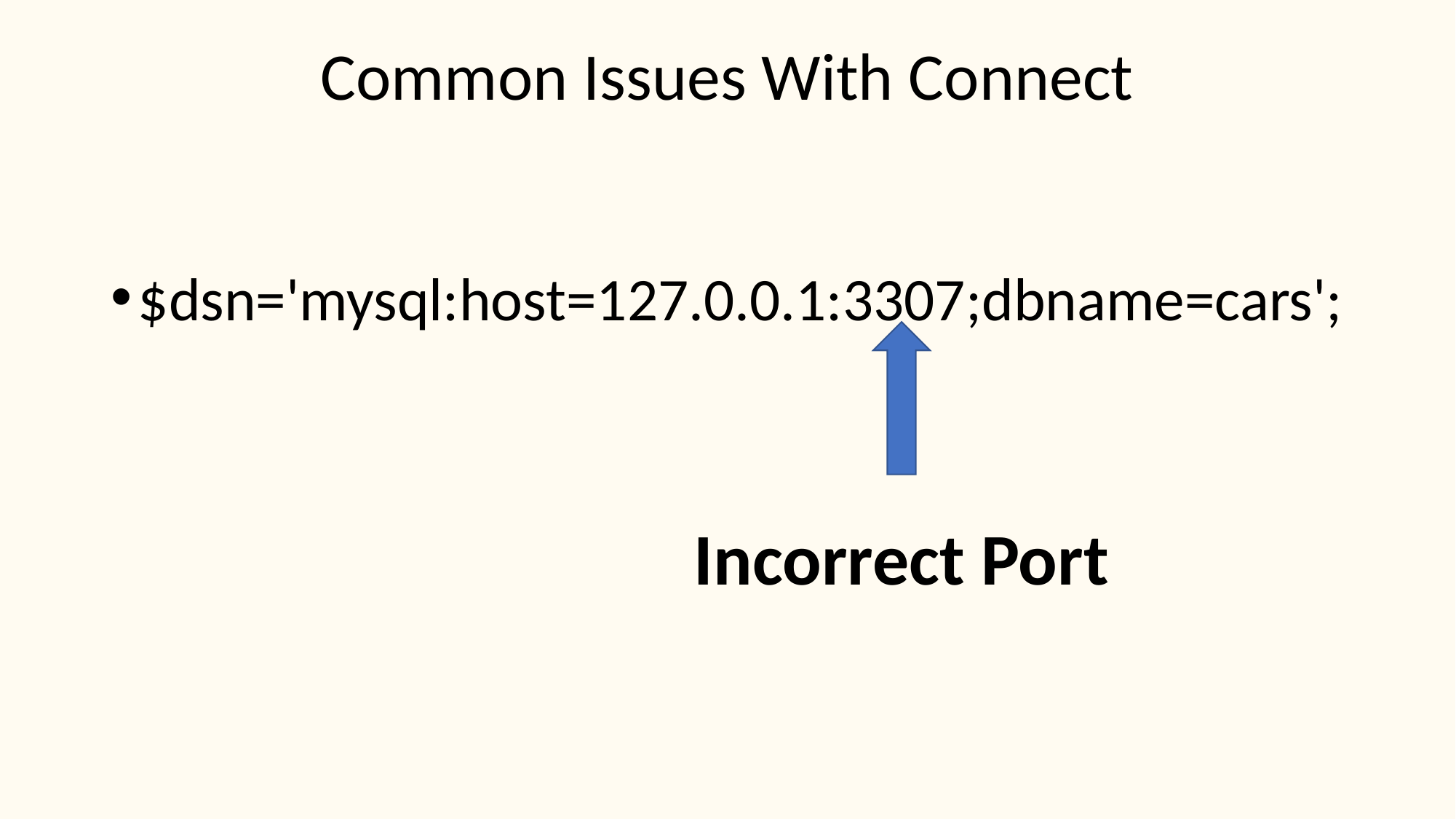

# Common Issues With Connect
$dsn='mysql:host=127.0.0.1:3307;dbname=cars';

Incorrect Port